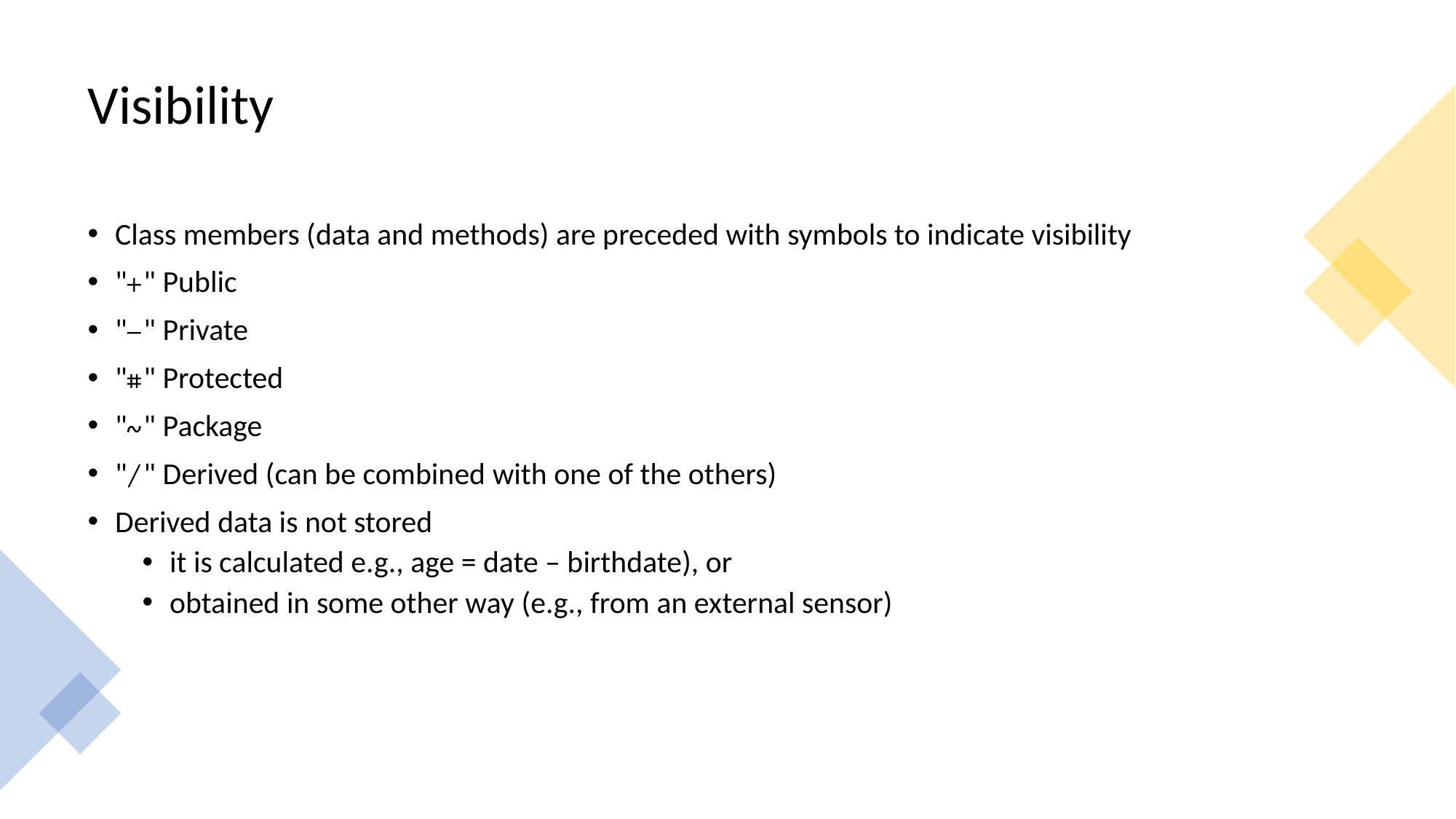

# Visibility

Class members (data and methods) are preceded with symbols to indicate visibility
"+" Public
"-" Private
"#" Protected
"~" Package
"/" Derived (can be combined with one of the others)
Derived data is not stored
it is calculated e.g., age = date – birthdate), or
obtained in some other way (e.g., from an external sensor)